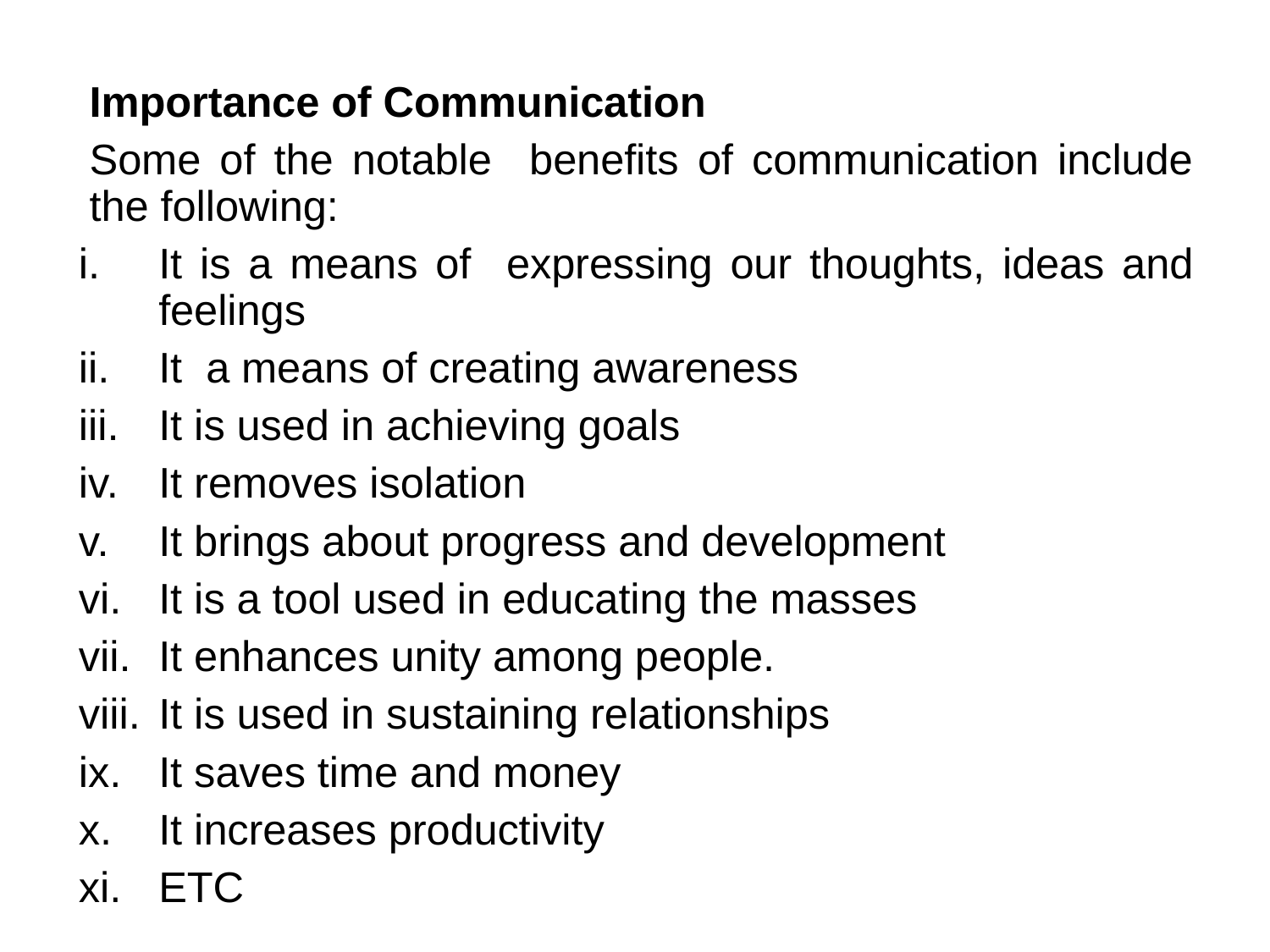

Importance of Communication
Some of the notable  benefits of communication include the following:
It is a means of  expressing our thoughts, ideas and feelings
It  a means of creating awareness
It is used in achieving goals
It removes isolation
It brings about progress and development
It is a tool used in educating the masses
It enhances unity among people.
It is used in sustaining relationships
It saves time and money
It increases productivity
ETC